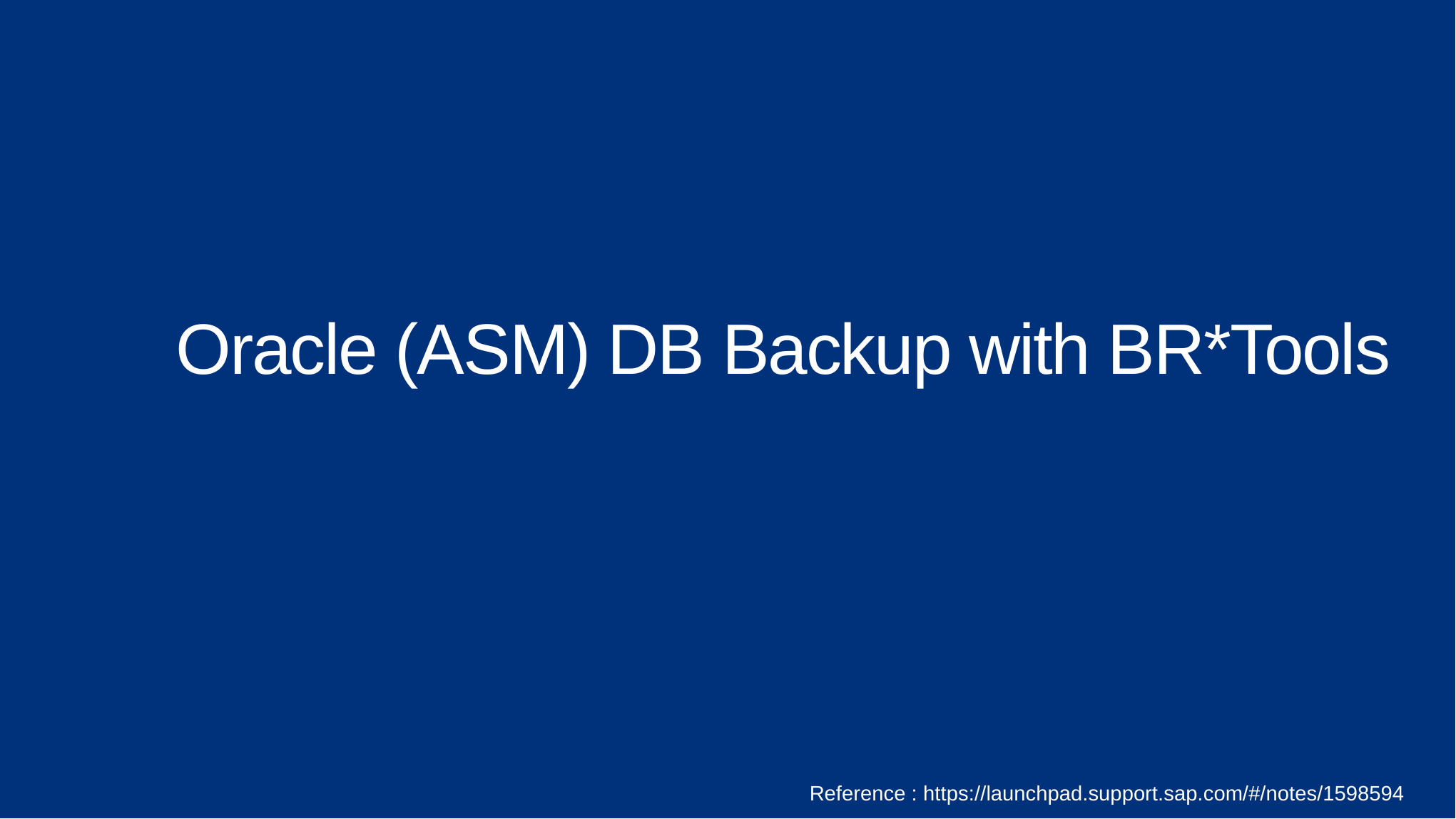

# Oracle (ASM) DB Backup with BR*Tools
Reference : https://launchpad.support.sap.com/#/notes/1598594